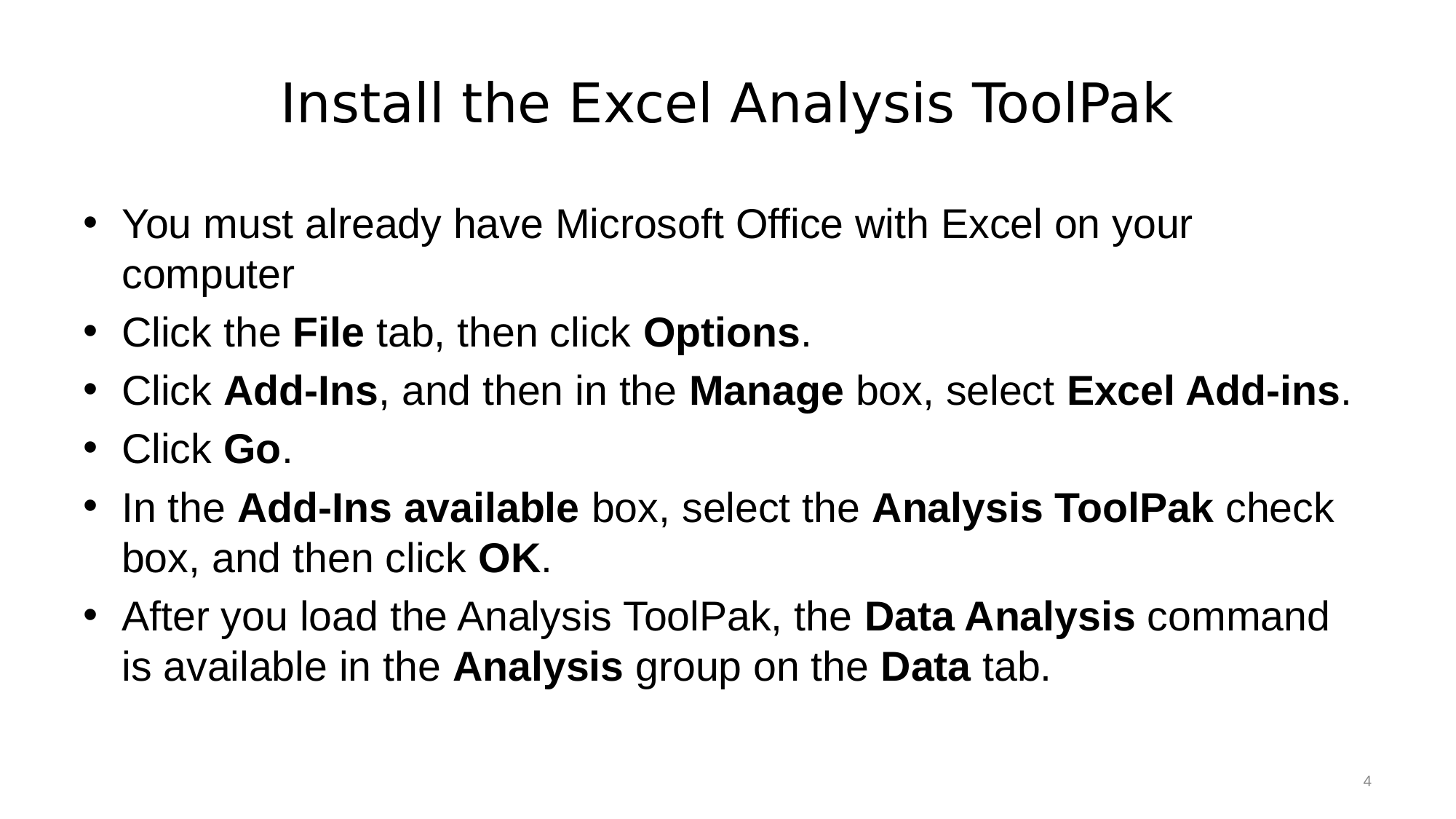

# Install the Excel Analysis ToolPak
You must already have Microsoft Office with Excel on your computer
Click the File tab, then click Options.
Click Add-Ins, and then in the Manage box, select Excel Add-ins.
Click Go.
In the Add-Ins available box, select the Analysis ToolPak check box, and then click OK.
After you load the Analysis ToolPak, the Data Analysis command is available in the Analysis group on the Data tab.
4